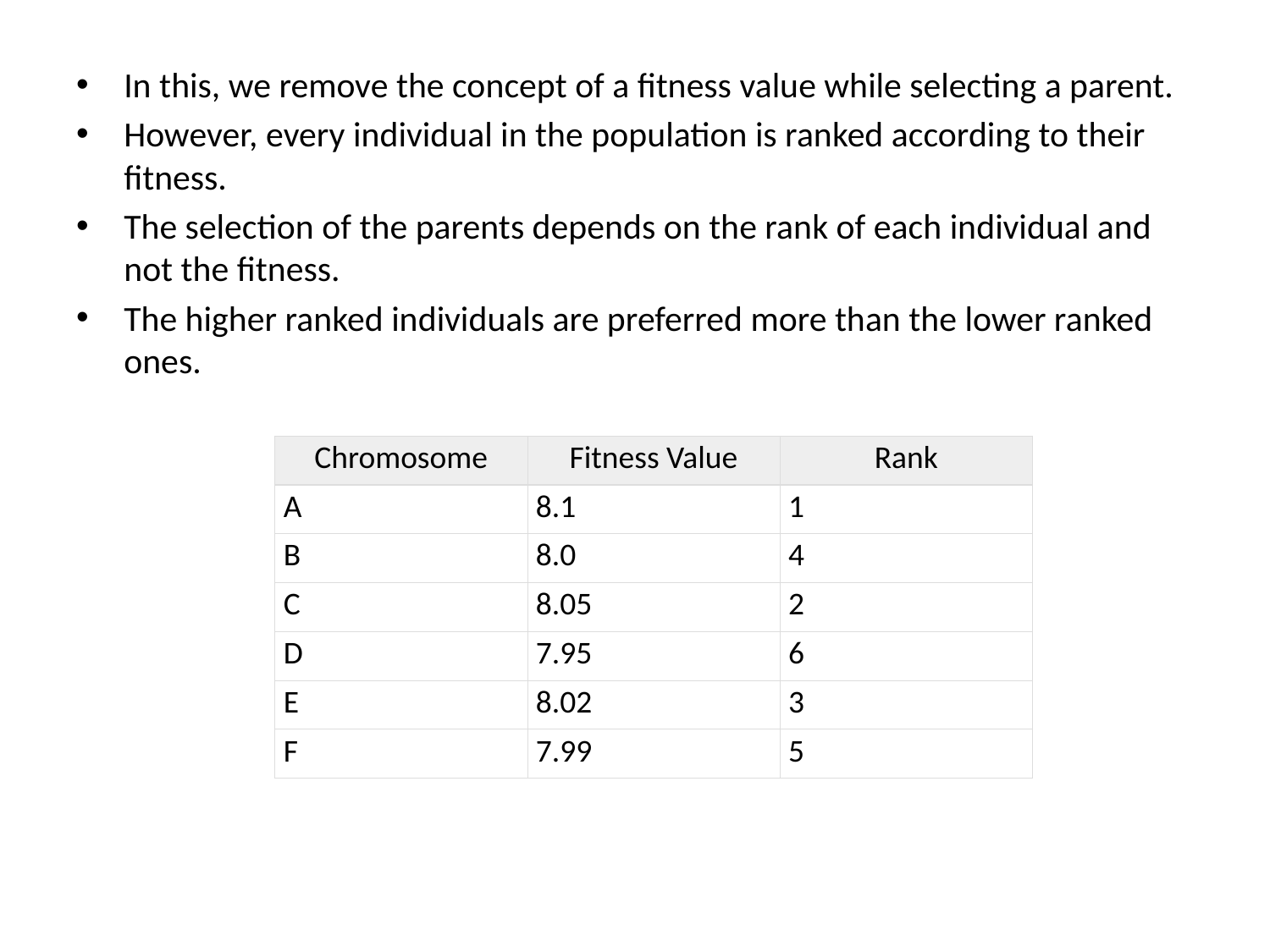

In this, we remove the concept of a fitness value while selecting a parent.
However, every individual in the population is ranked according to their fitness.
The selection of the parents depends on the rank of each individual and not the fitness.
The higher ranked individuals are preferred more than the lower ranked ones.

| Chromosome | Fitness Value | Rank |
| --- | --- | --- |
| A | 8.1 | 1 |
| B | 8.0 | 4 |
| C | 8.05 | 2 |
| D | 7.95 | 6 |
| E | 8.02 | 3 |
| F | 7.99 | 5 |